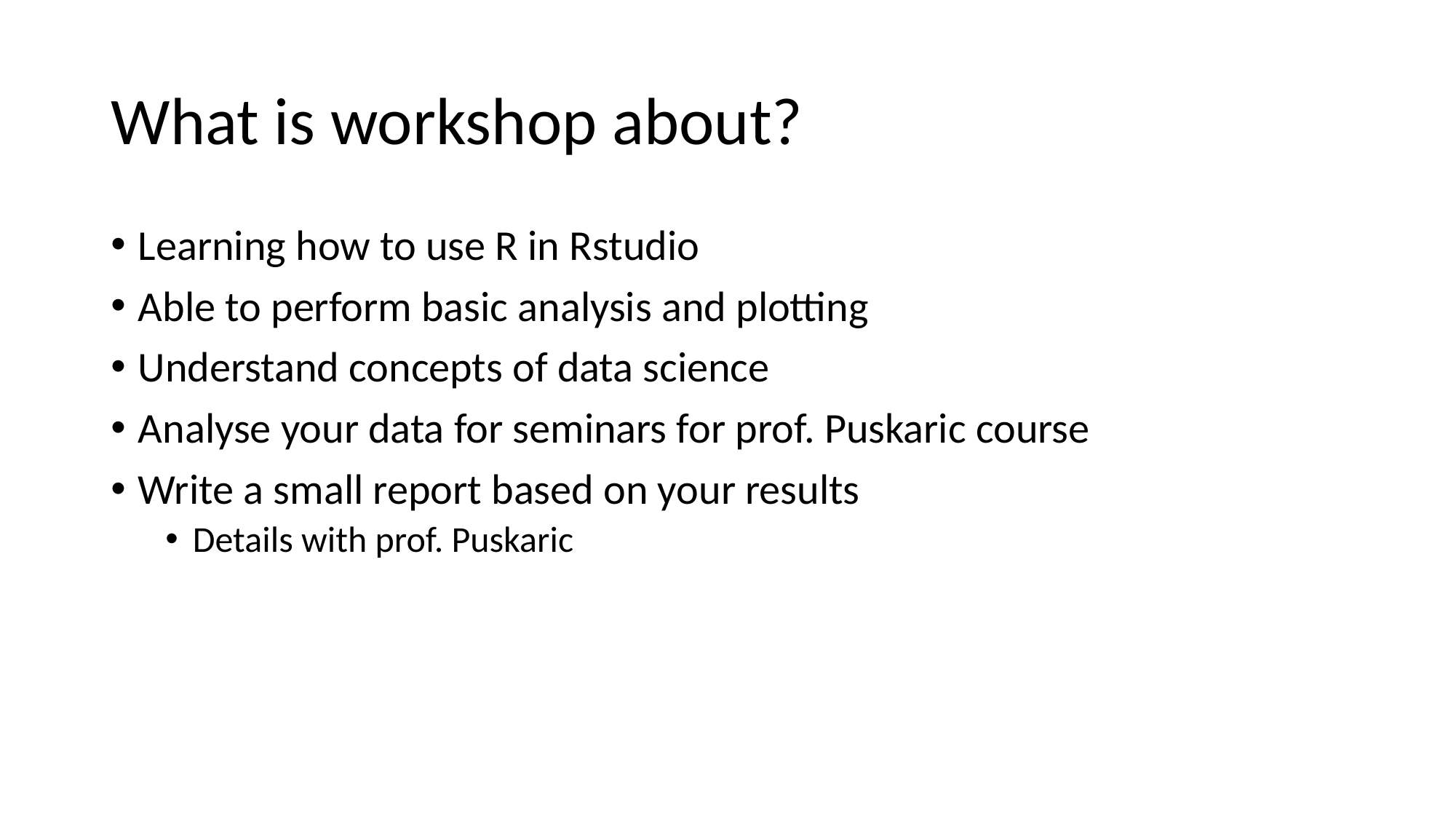

# What is workshop about?
Learning how to use R in Rstudio
Able to perform basic analysis and plotting
Understand concepts of data science
Analyse your data for seminars for prof. Puskaric course
Write a small report based on your results
Details with prof. Puskaric